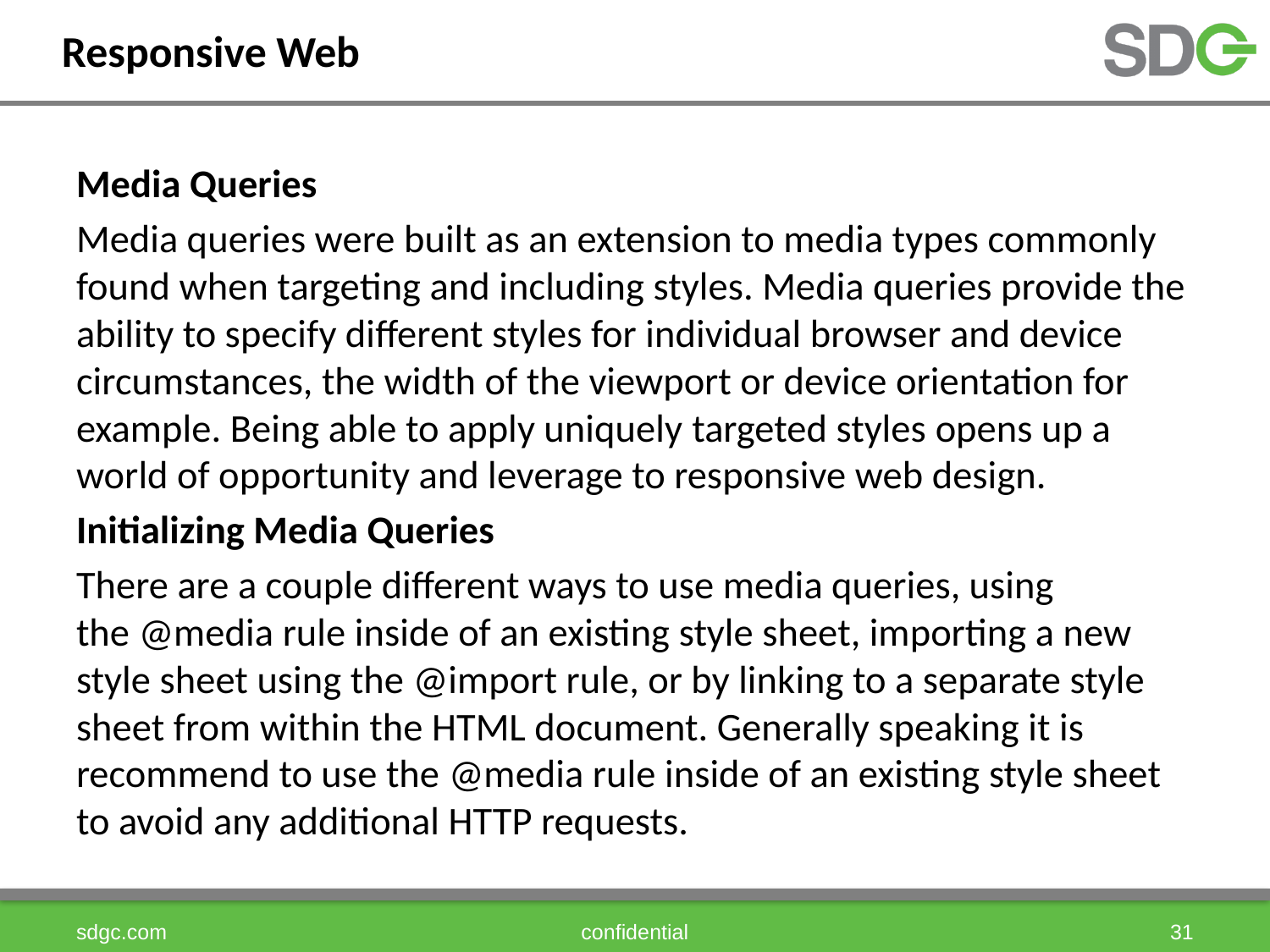

# Responsive Web
Media Queries
Media queries were built as an extension to media types commonly found when targeting and including styles. Media queries provide the ability to specify different styles for individual browser and device circumstances, the width of the viewport or device orientation for example. Being able to apply uniquely targeted styles opens up a world of opportunity and leverage to responsive web design.
Initializing Media Queries
There are a couple different ways to use media queries, using the @media rule inside of an existing style sheet, importing a new style sheet using the @import rule, or by linking to a separate style sheet from within the HTML document. Generally speaking it is recommend to use the @media rule inside of an existing style sheet to avoid any additional HTTP requests.
sdgc.com
confidential
31